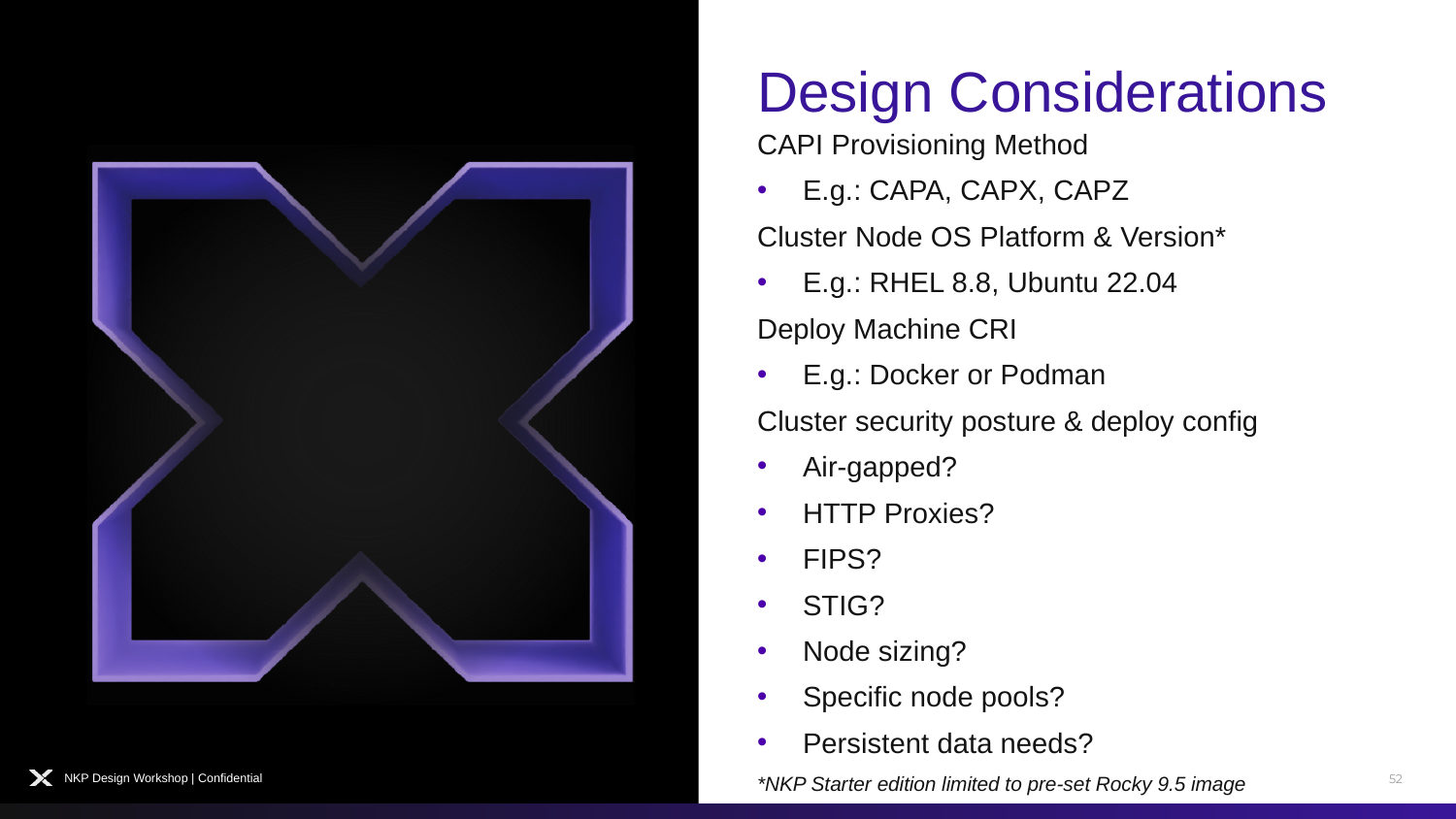

Design Considerations
CAPI Provisioning Method
E.g.: CAPA, CAPX, CAPZ
Cluster Node OS Platform & Version*
E.g.: RHEL 8.8, Ubuntu 22.04
Deploy Machine CRI
E.g.: Docker or Podman
Cluster security posture & deploy config
Air-gapped?
HTTP Proxies?
FIPS?
STIG?
Node sizing?
Specific node pools?
Persistent data needs?
*NKP Starter edition limited to pre-set Rocky 9.5 image

NKP Design Workshop | Confidential
52